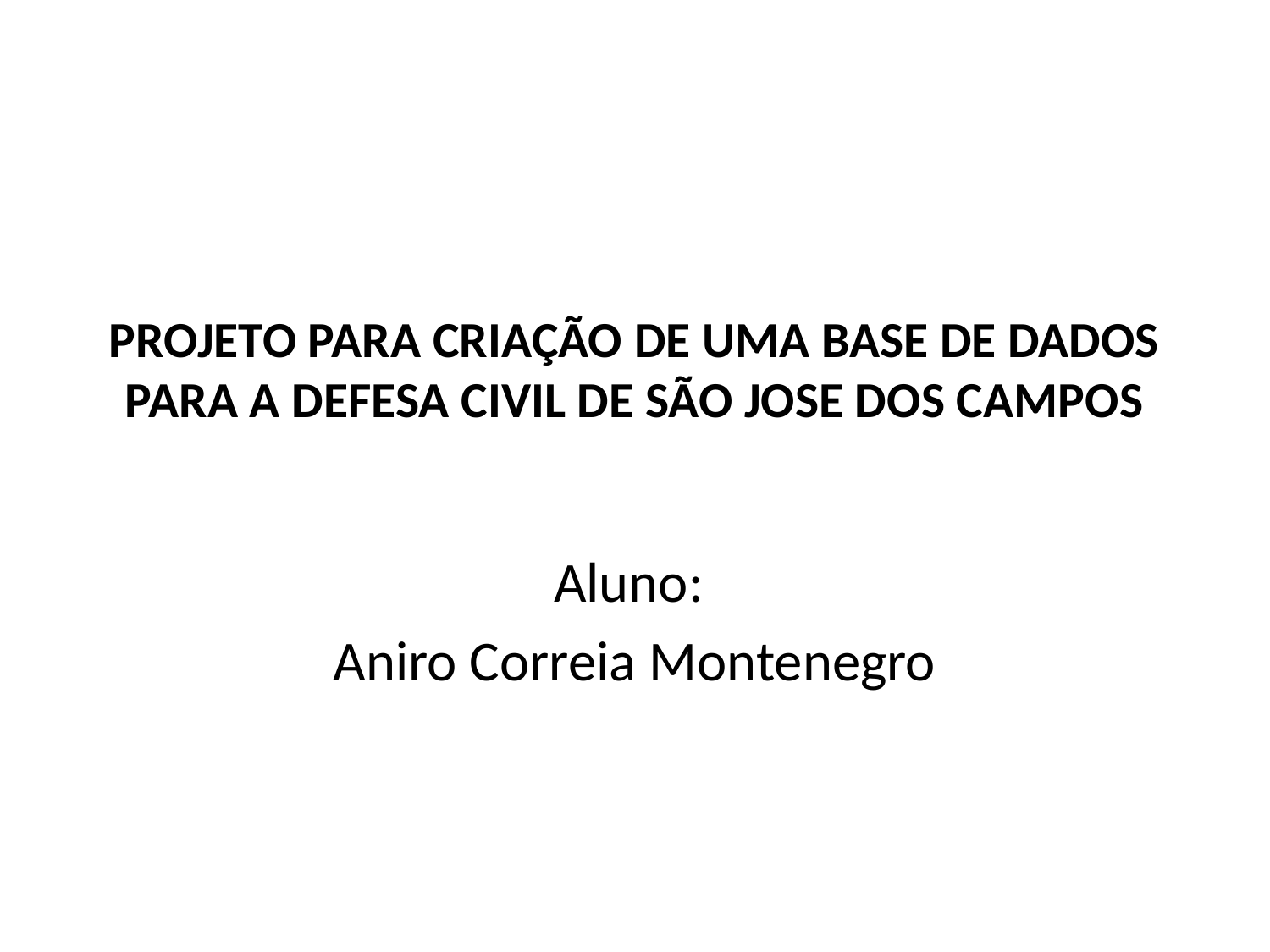

# projeto para criação de uma base de dados para a defesa civil de são jose dos campos
Aluno:
Aniro Correia Montenegro